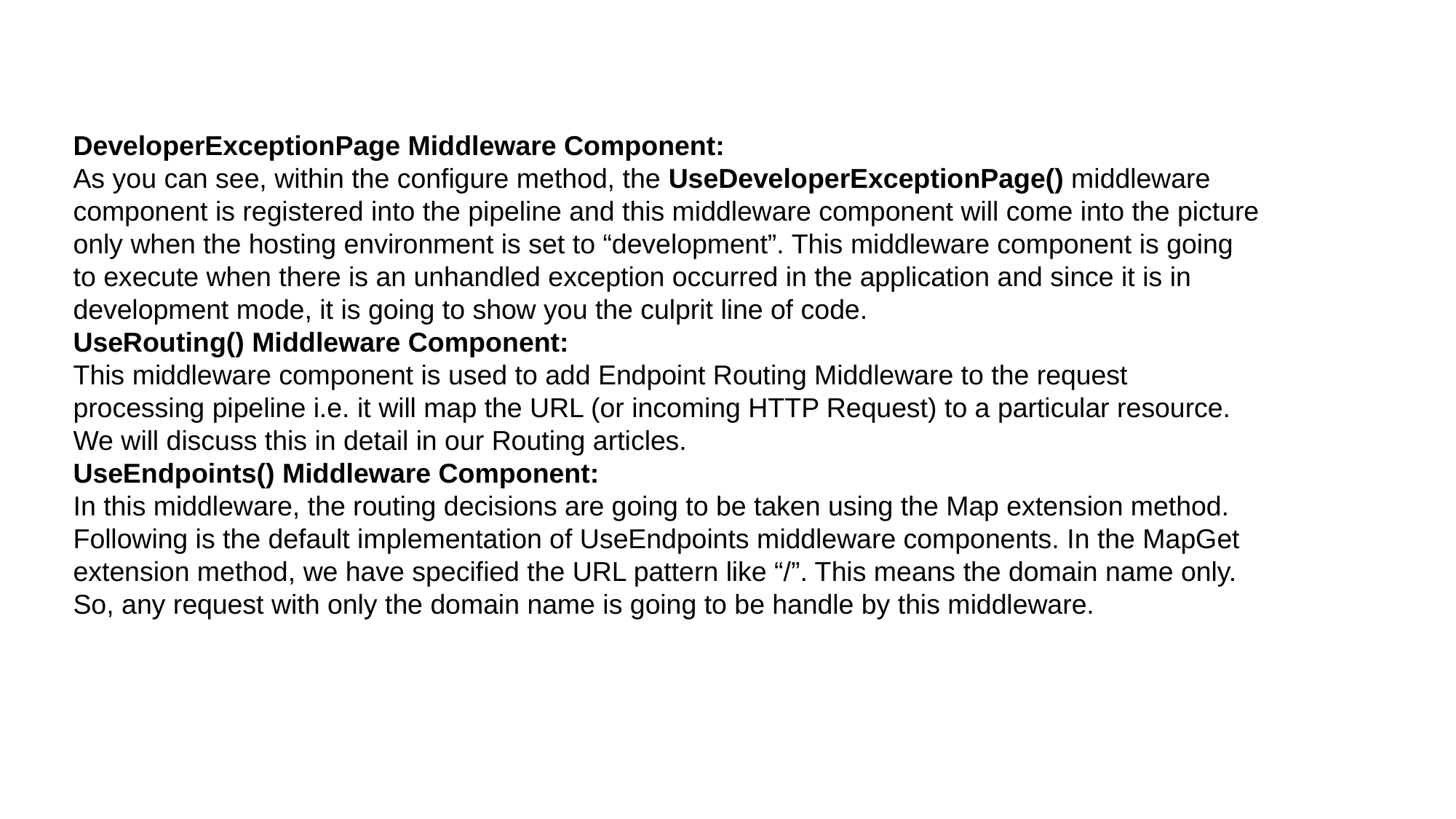

DeveloperExceptionPage Middleware Component:
As you can see, within the configure method, the UseDeveloperExceptionPage() middleware component is registered into the pipeline and this middleware component will come into the picture only when the hosting environment is set to “development”. This middleware component is going to execute when there is an unhandled exception occurred in the application and since it is in development mode, it is going to show you the culprit line of code.
UseRouting() Middleware Component:
This middleware component is used to add Endpoint Routing Middleware to the request processing pipeline i.e. it will map the URL (or incoming HTTP Request) to a particular resource. We will discuss this in detail in our Routing articles.
UseEndpoints() Middleware Component:
In this middleware, the routing decisions are going to be taken using the Map extension method. Following is the default implementation of UseEndpoints middleware components. In the MapGet extension method, we have specified the URL pattern like “/”. This means the domain name only. So, any request with only the domain name is going to be handle by this middleware.